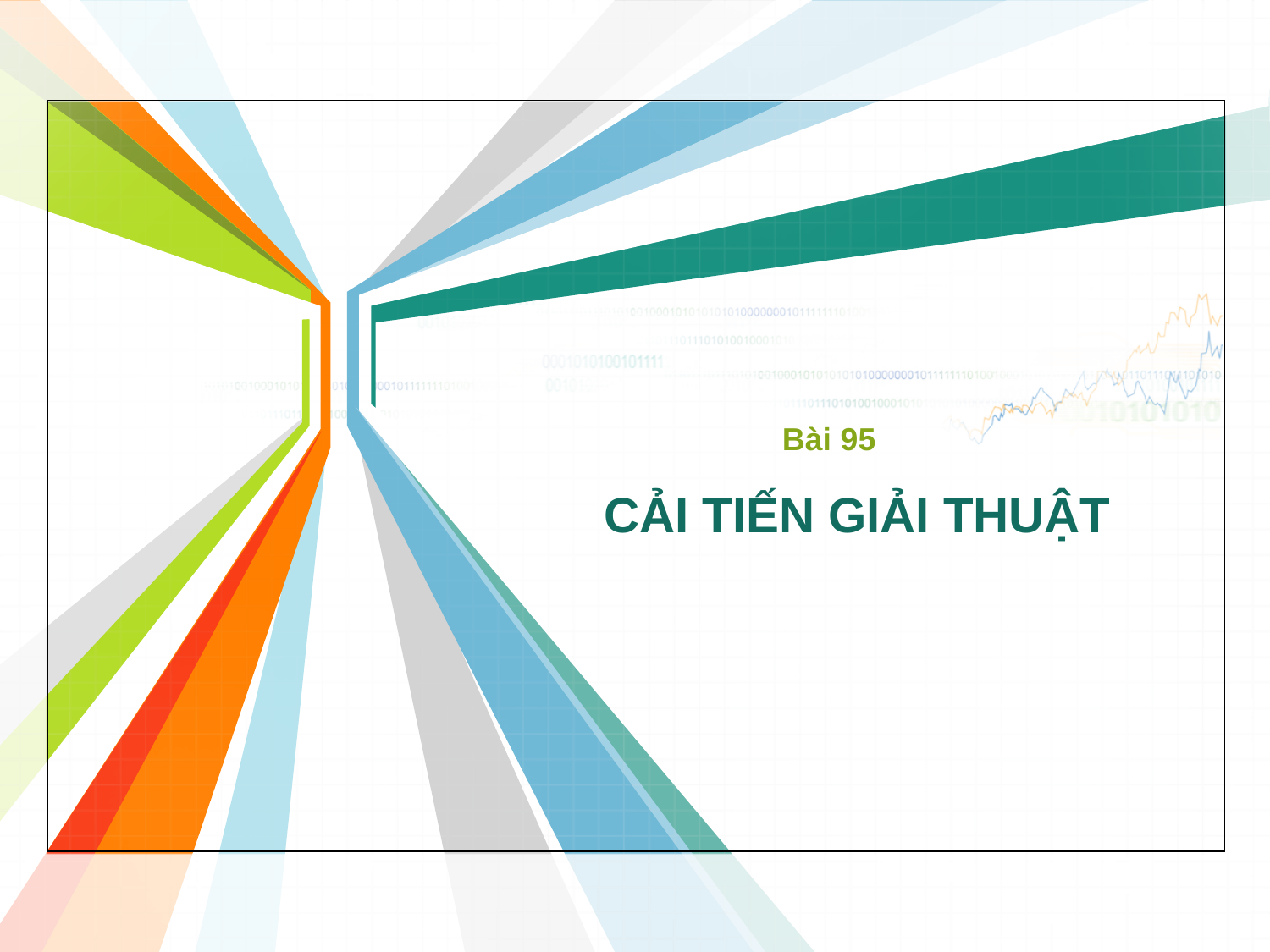

Bài 95
# CẢI TIẾN GIẢI THUẬT